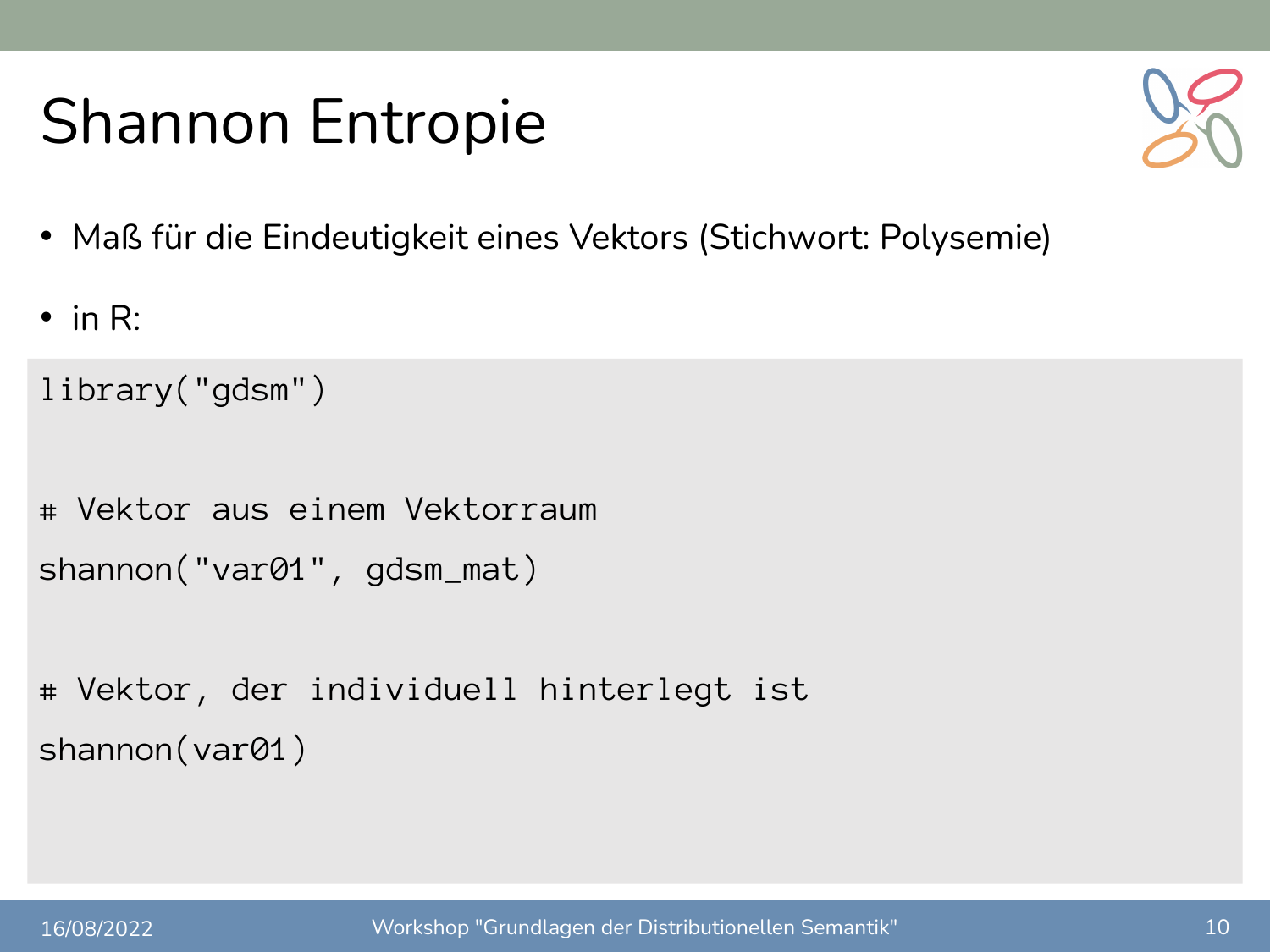

# Shannon Entropie
Maß für die Eindeutigkeit eines Vektors (Stichwort: Polysemie)
in R:

library("gdsm")

# Vektor aus einem Vektorraum
shannon("var01", gdsm_mat)

# Vektor, der individuell hinterlegt ist
shannon(var01)

16/08/2022
Workshop "Grundlagen der Distributionellen Semantik"
10